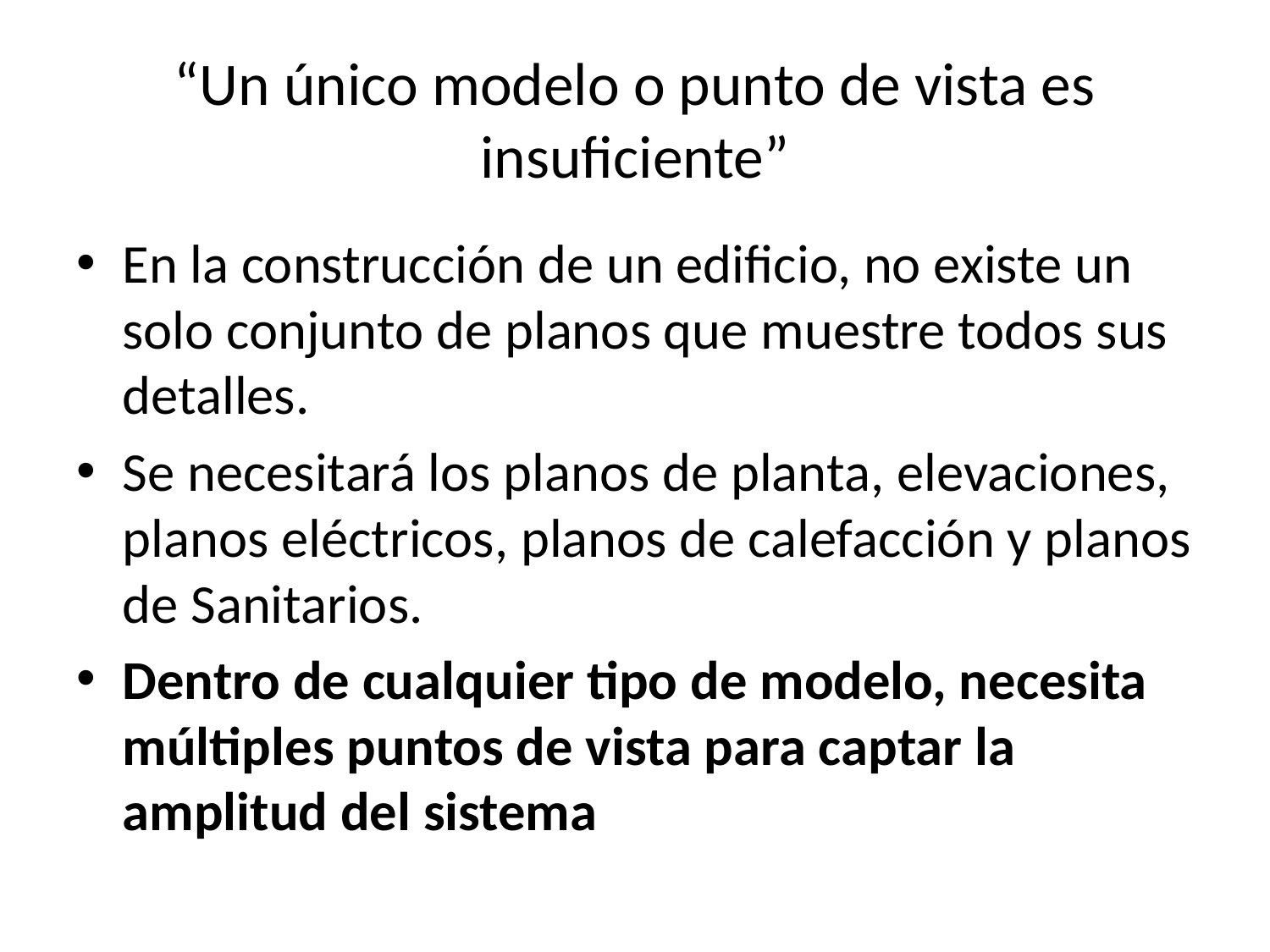

# “Un único modelo o punto de vista es insuficiente”
En la construcción de un edificio, no existe un solo conjunto de planos que muestre todos sus detalles.
Se necesitará los planos de planta, elevaciones, planos eléctricos, planos de calefacción y planos de Sanitarios.
Dentro de cualquier tipo de modelo, necesita múltiples puntos de vista para captar la amplitud del sistema